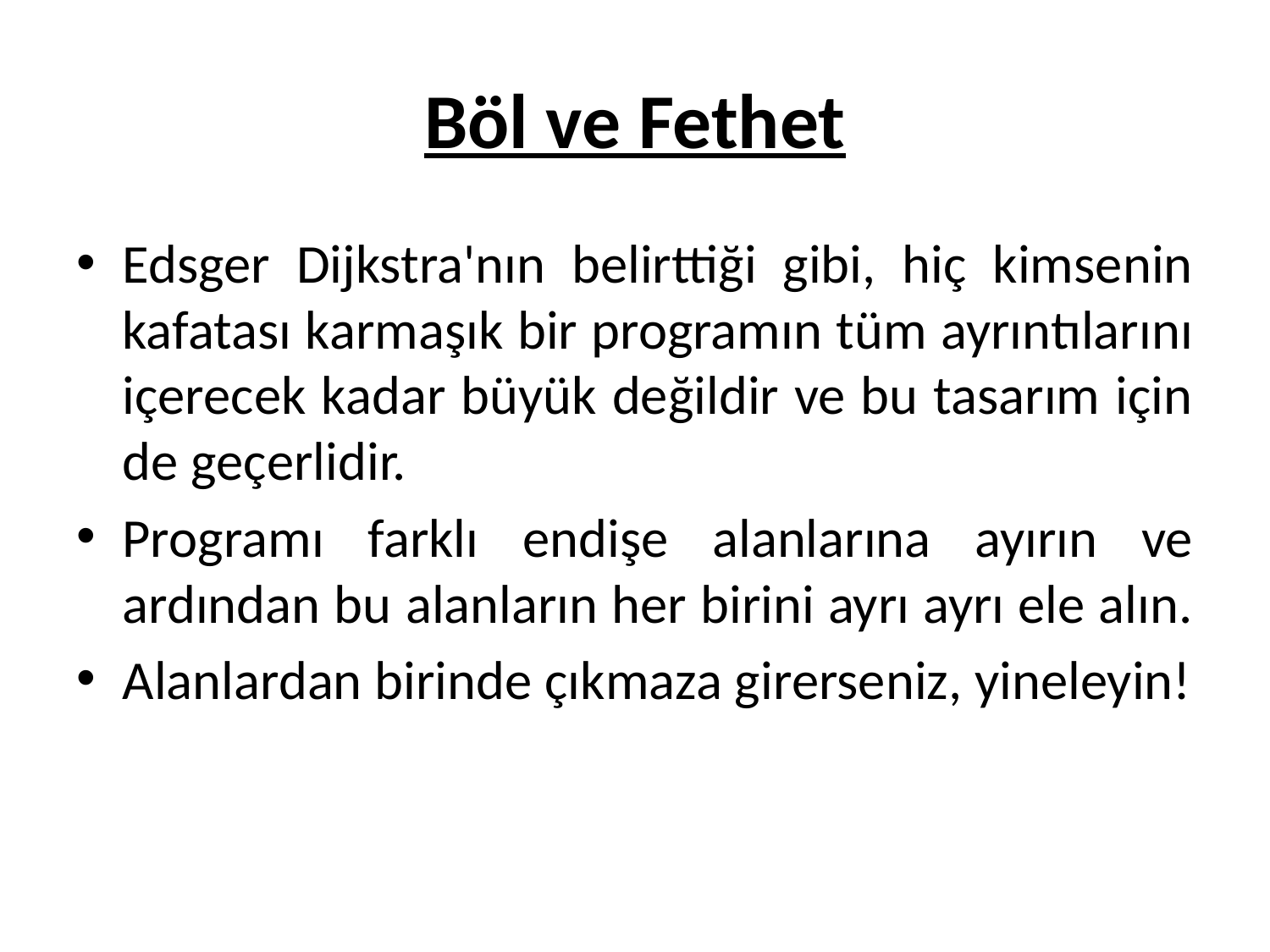

# Böl ve Fethet
Edsger Dijkstra'nın belirttiği gibi, hiç kimsenin kafatası karmaşık bir programın tüm ayrıntılarını içerecek kadar büyük değildir ve bu tasarım için de geçerlidir.
Programı farklı endişe alanlarına ayırın ve ardından bu alanların her birini ayrı ayrı ele alın.
Alanlardan birinde çıkmaza girerseniz, yineleyin!